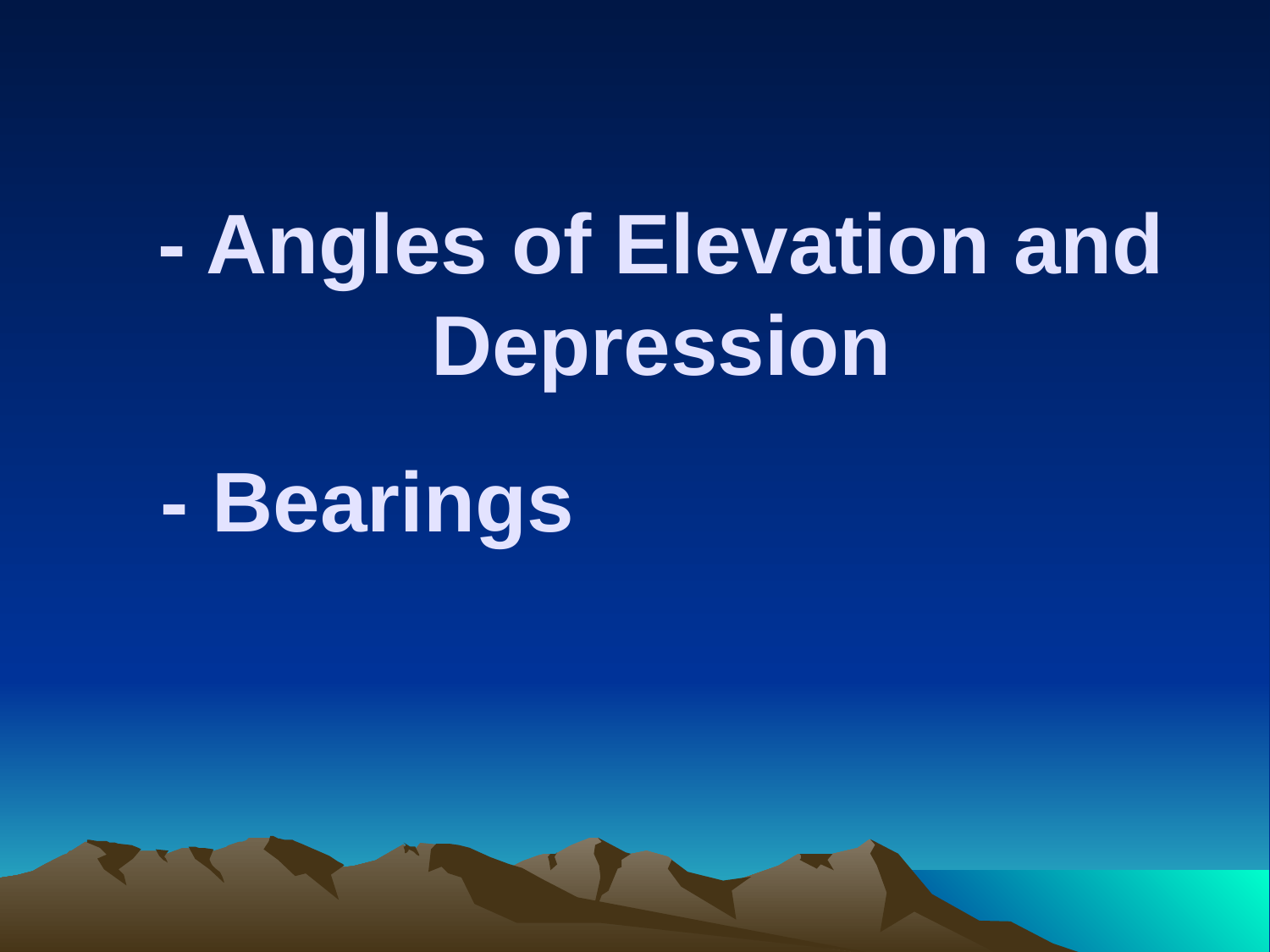

- Angles of Elevation and Depression
# - Bearings